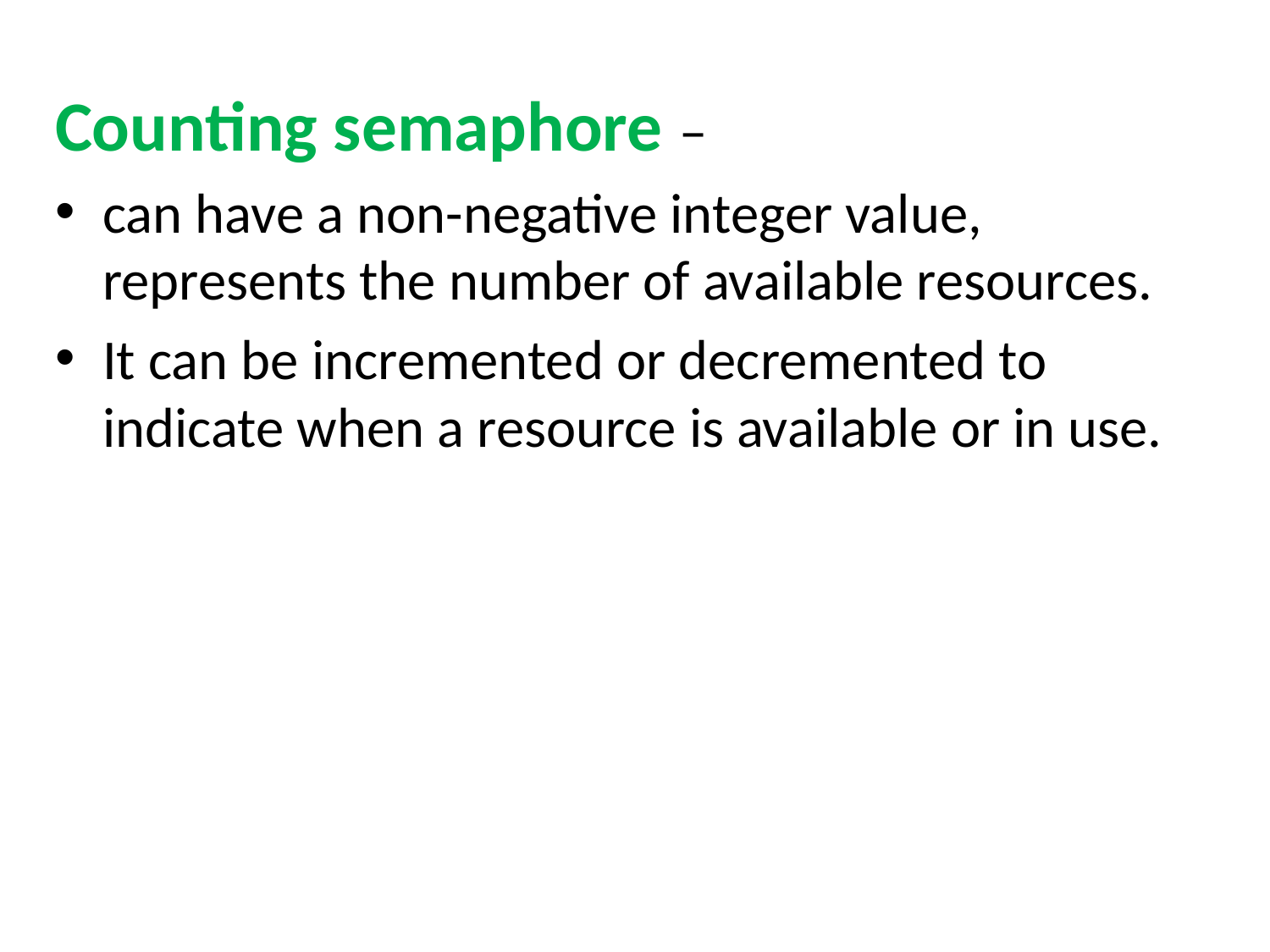

Counting semaphore –
can have a non-negative integer value, represents the number of available resources.
It can be incremented or decremented to indicate when a resource is available or in use.